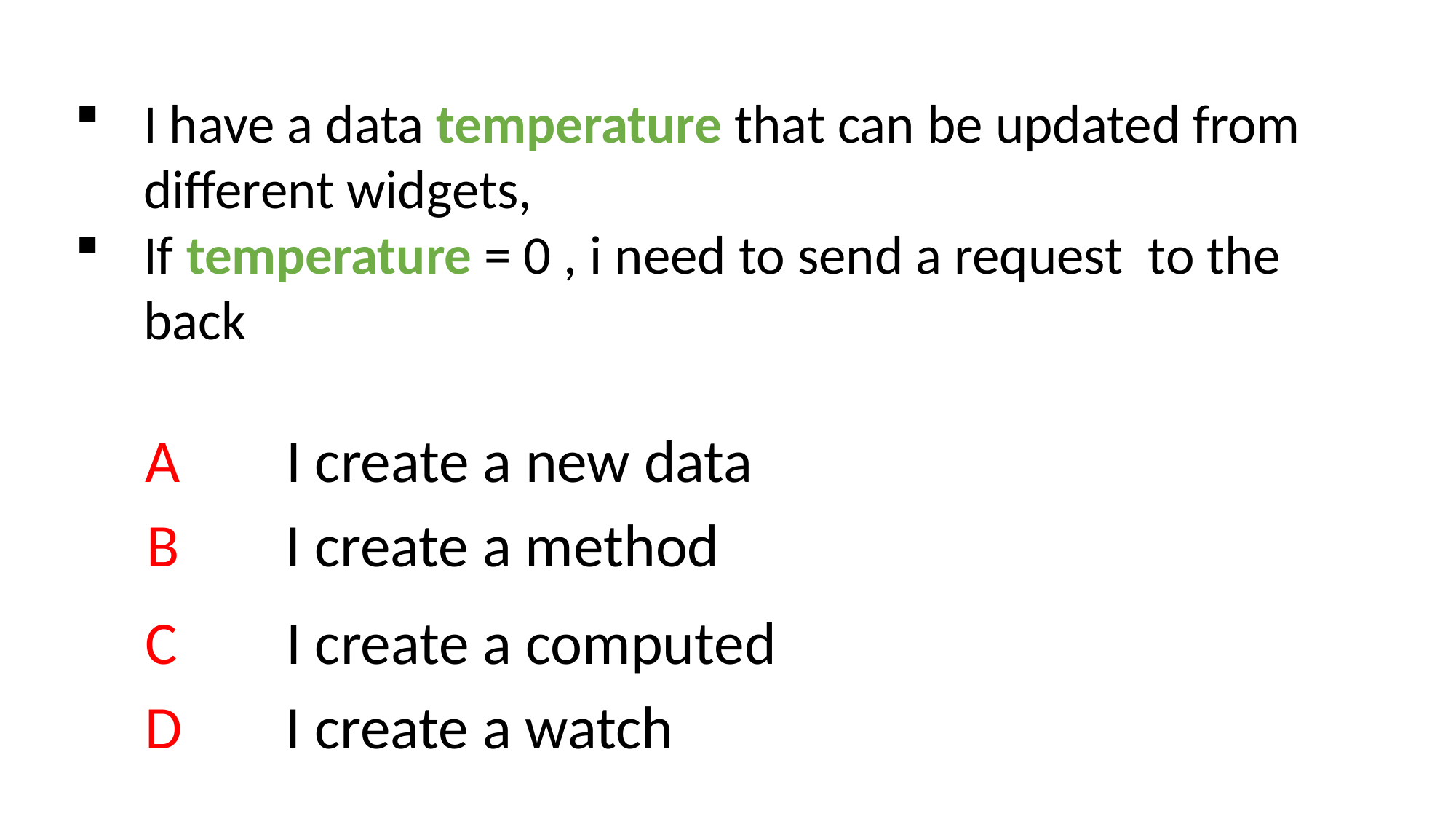

I have a data temperature that can be updated from different widgets,
If temperature = 0 , i need to send a request  to the back
A
I create a new data
B
I create a method
C
I create a computed
D
I create a watch